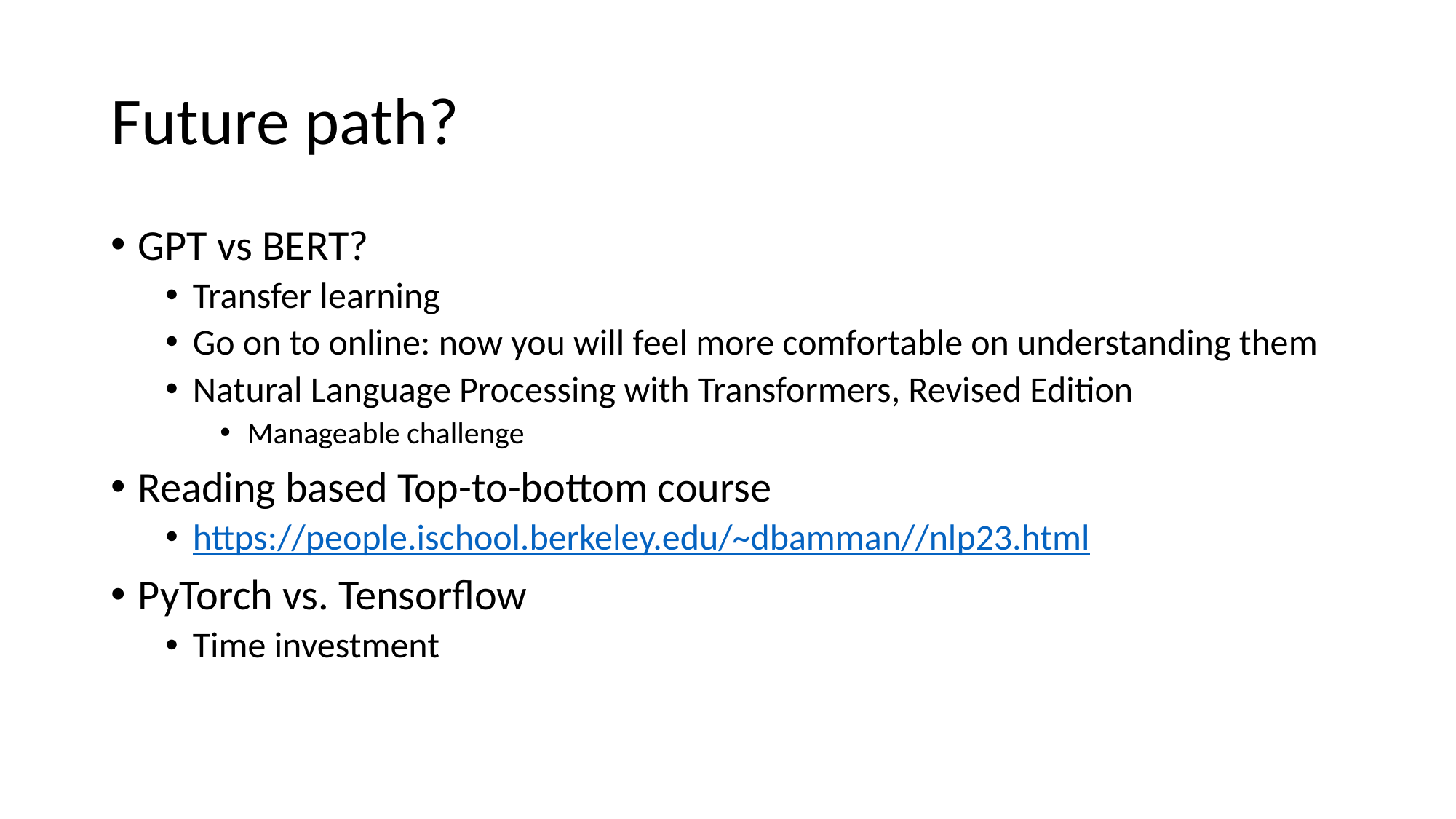

# Future path?
GPT vs BERT?
Transfer learning
Go on to online: now you will feel more comfortable on understanding them
Natural Language Processing with Transformers, Revised Edition
Manageable challenge
Reading based Top-to-bottom course
https://people.ischool.berkeley.edu/~dbamman//nlp23.html
PyTorch vs. Tensorflow
Time investment